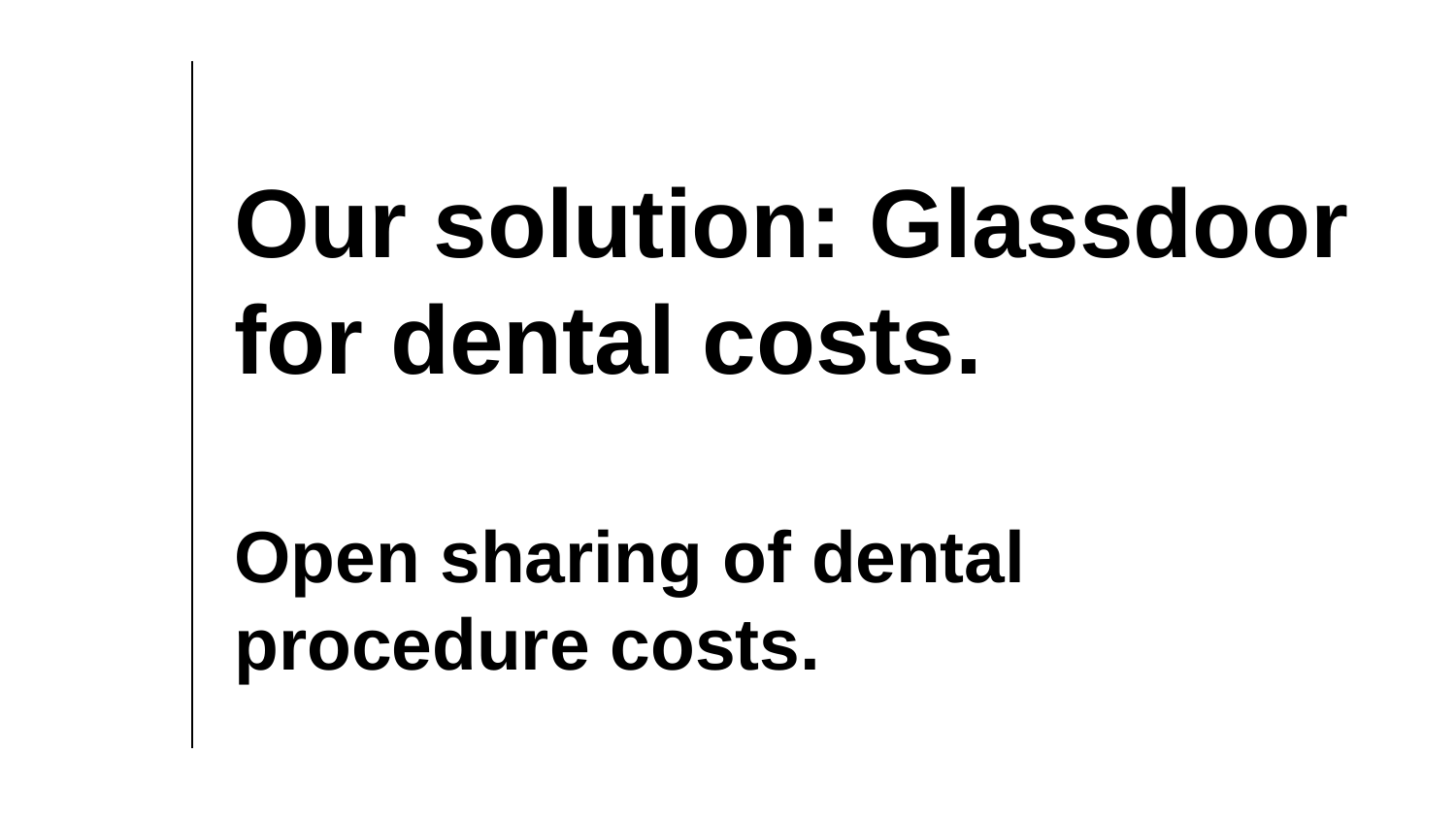

# Our solution: Glassdoor for dental costs.

Open sharing of dental procedure costs.